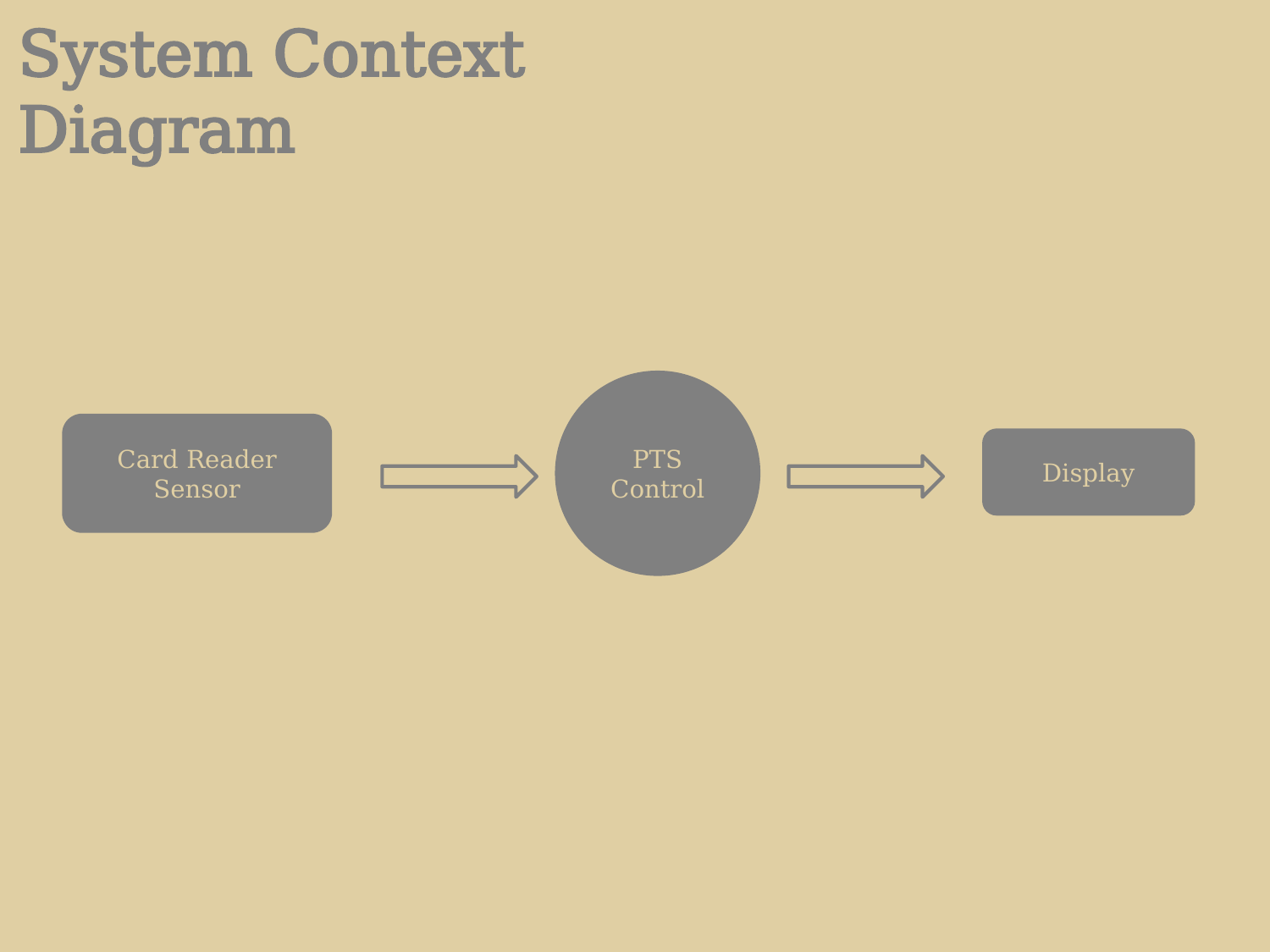

System Context  Diagram
PTS
Control
Card Reader
Sensor
Display